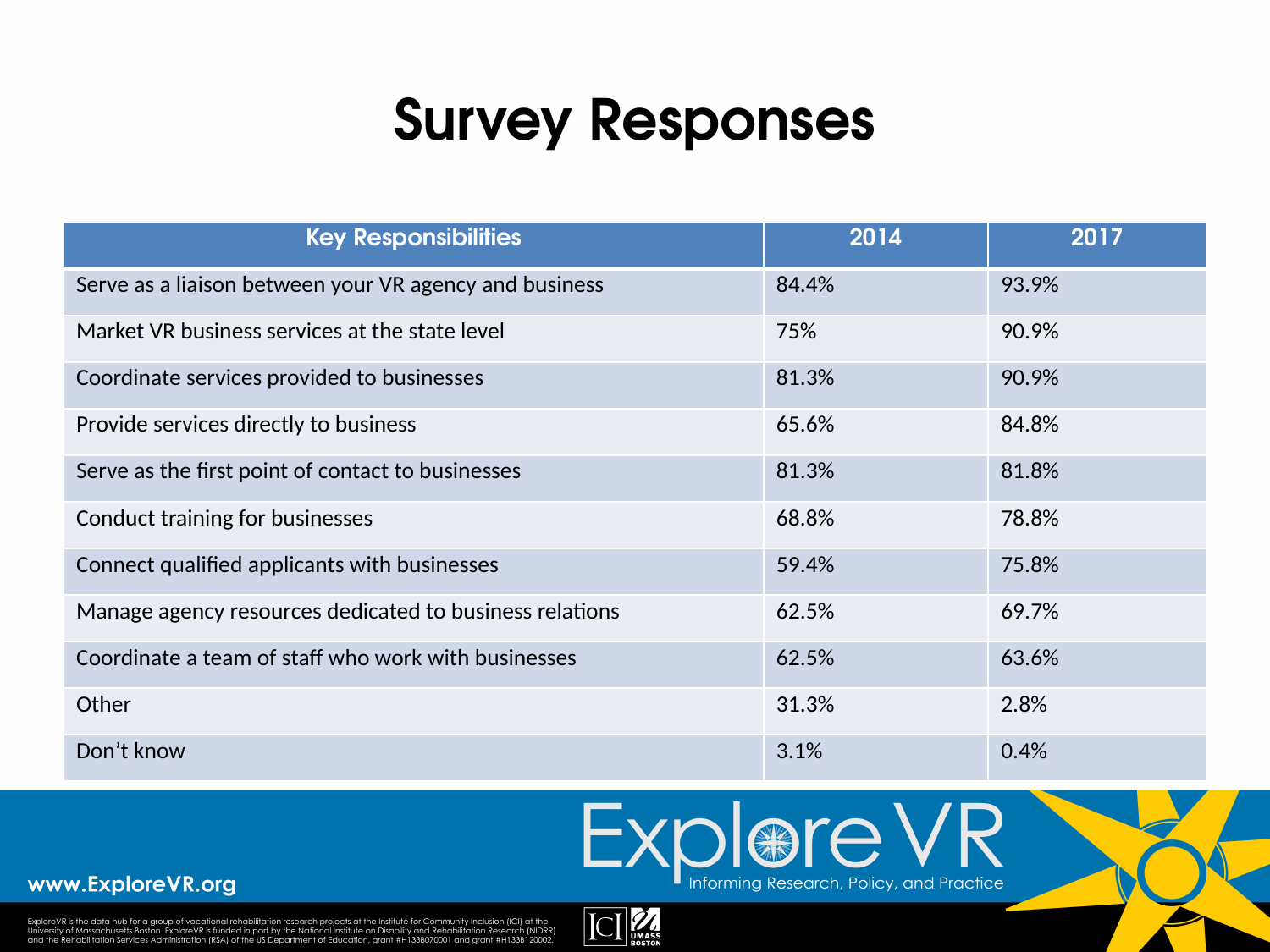

# Survey Responses
| Key Responsibilities | 2014 | 2017 |
| --- | --- | --- |
| Serve as a liaison between your VR agency and business | 84.4% | 93.9% |
| Market VR business services at the state level | 75% | 90.9% |
| Coordinate services provided to businesses | 81.3% | 90.9% |
| Provide services directly to business | 65.6% | 84.8% |
| Serve as the first point of contact to businesses | 81.3% | 81.8% |
| Conduct training for businesses | 68.8% | 78.8% |
| Connect qualified applicants with businesses | 59.4% | 75.8% |
| Manage agency resources dedicated to business relations | 62.5% | 69.7% |
| Coordinate a team of staff who work with businesses | 62.5% | 63.6% |
| Other | 31.3% | 2.8% |
| Don’t know | 3.1% | 0.4% |